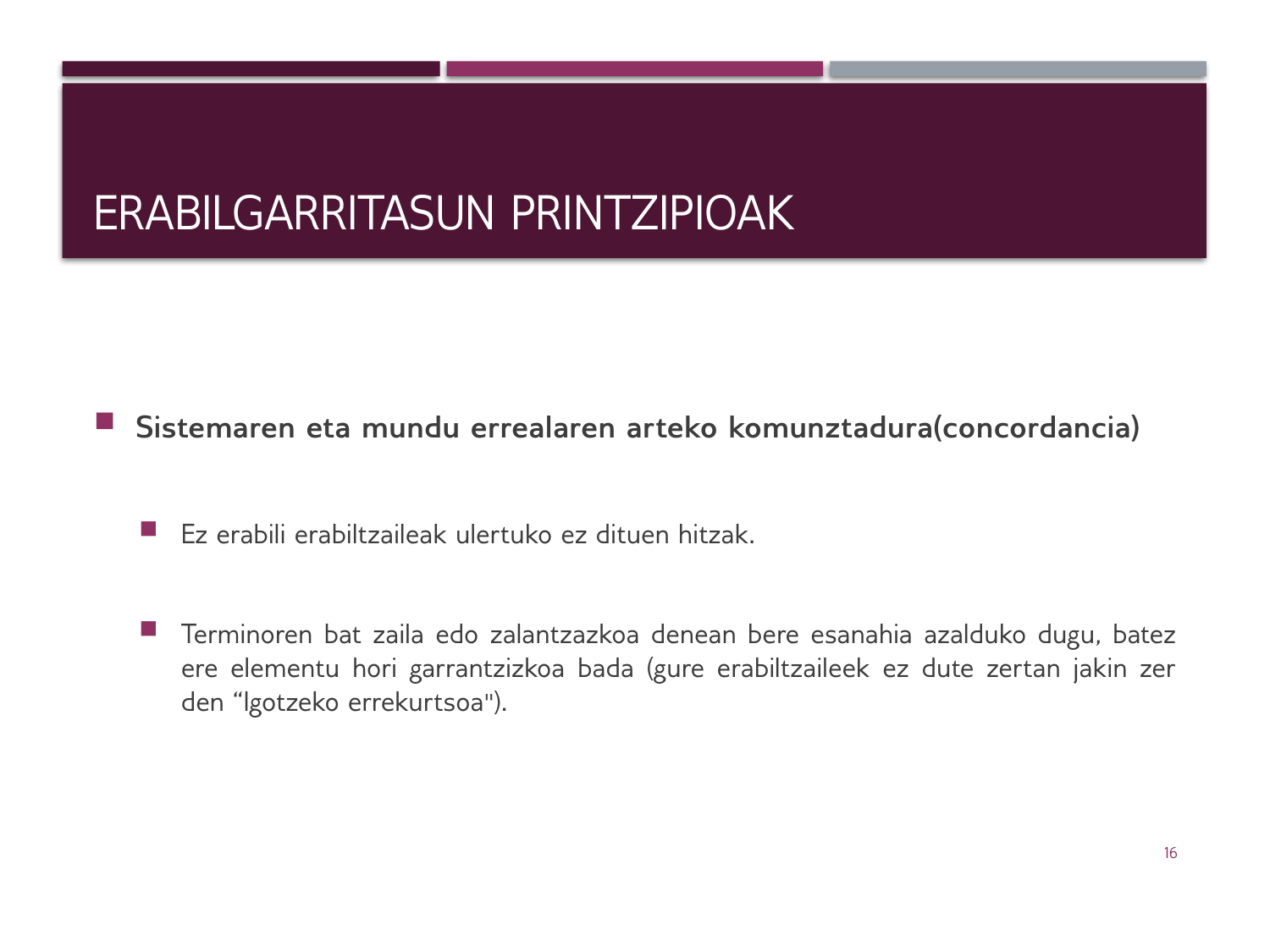

# Erabilgarritasun printzipioak
Sistemaren eta mundu errealaren arteko komunztadura(concordancia)

Ez erabili erabiltzaileak ulertuko ez dituen hitzak.

Terminoren bat zaila edo zalantzazkoa denean bere esanahia azalduko dugu, batez ere elementu hori garrantzizkoa bada (gure erabiltzaileek ez dute zertan jakin zer den “Igotzeko errekurtsoa").
16